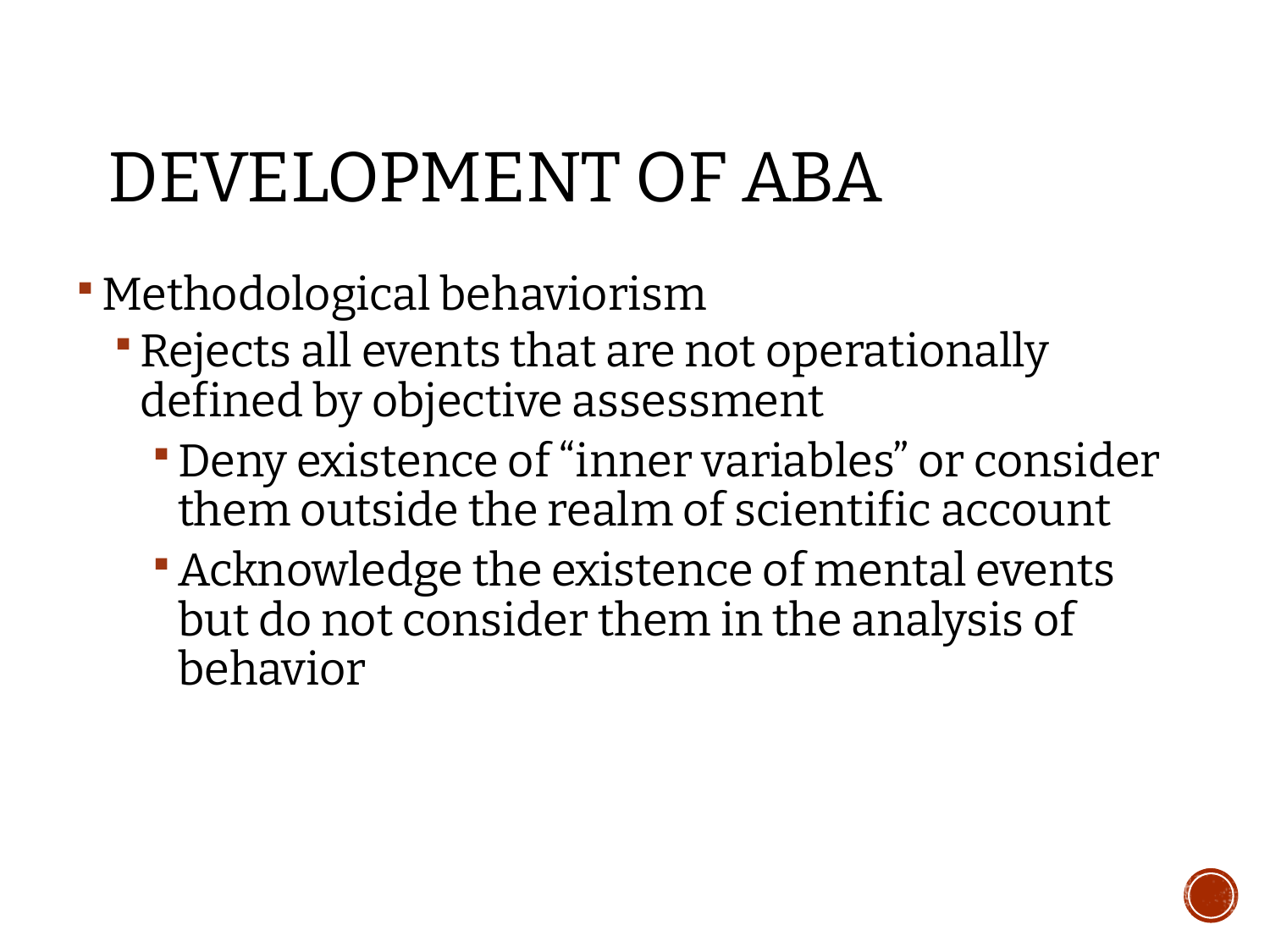

# Development of ABA
Methodological behaviorism
Rejects all events that are not operationally defined by objective assessment
Deny existence of “inner variables” or consider them outside the realm of scientific account
Acknowledge the existence of mental events but do not consider them in the analysis of behavior